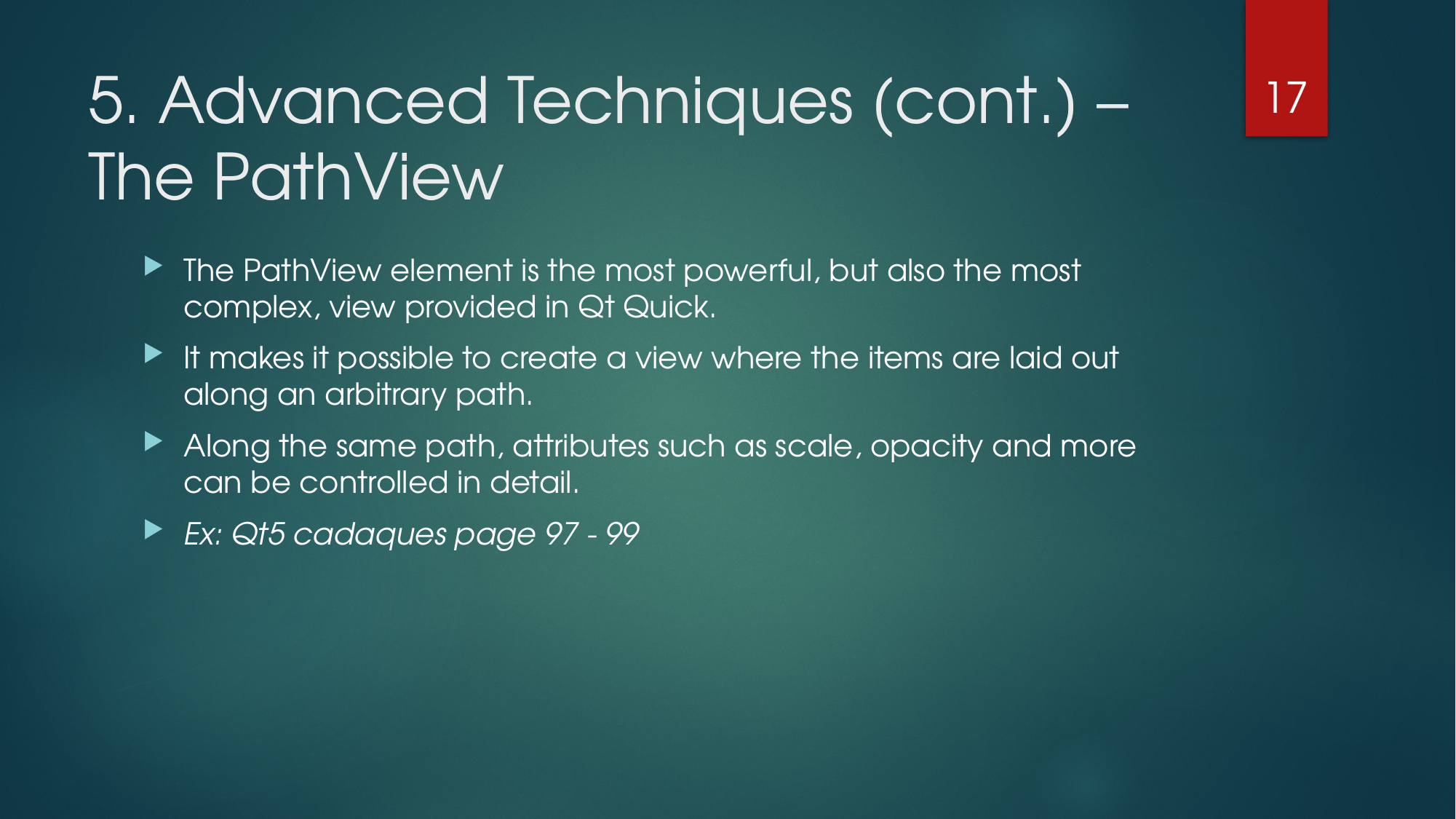

17
# 5. Advanced Techniques (cont.) – The PathView
The PathView element is the most powerful, but also the most complex, view provided in Qt Quick.
It makes it possible to create a view where the items are laid out along an arbitrary path.
Along the same path, attributes such as scale, opacity and more can be controlled in detail.
Ex: Qt5 cadaques page 97 - 99